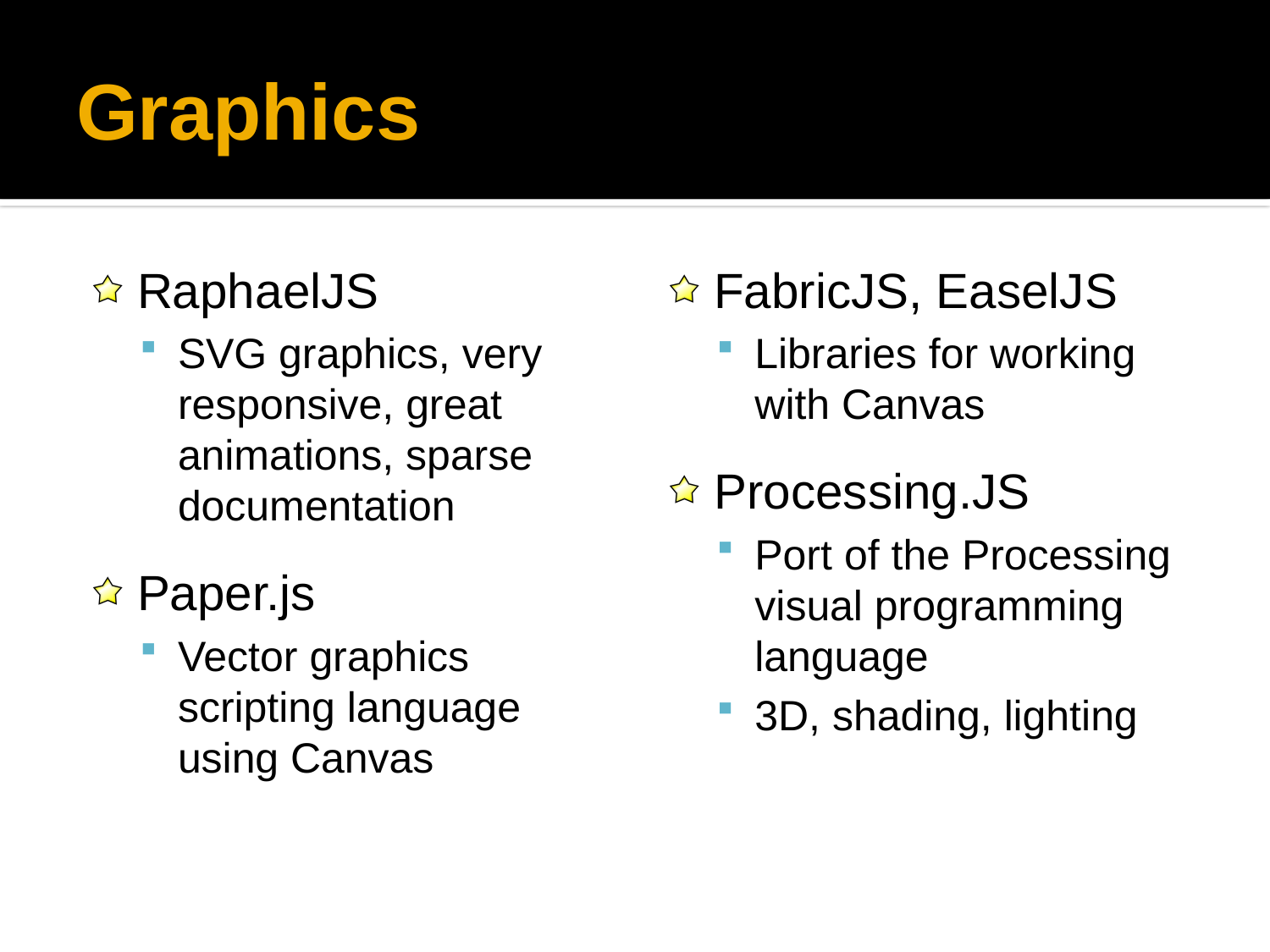

# Graphics
RaphaelJS
SVG graphics, very responsive, great animations, sparse documentation
Paper.js
Vector graphics scripting language using Canvas

FabricJS, EaselJS
Libraries for working with Canvas
Processing.JS
Port of the Processing visual programming language
3D, shading, lighting